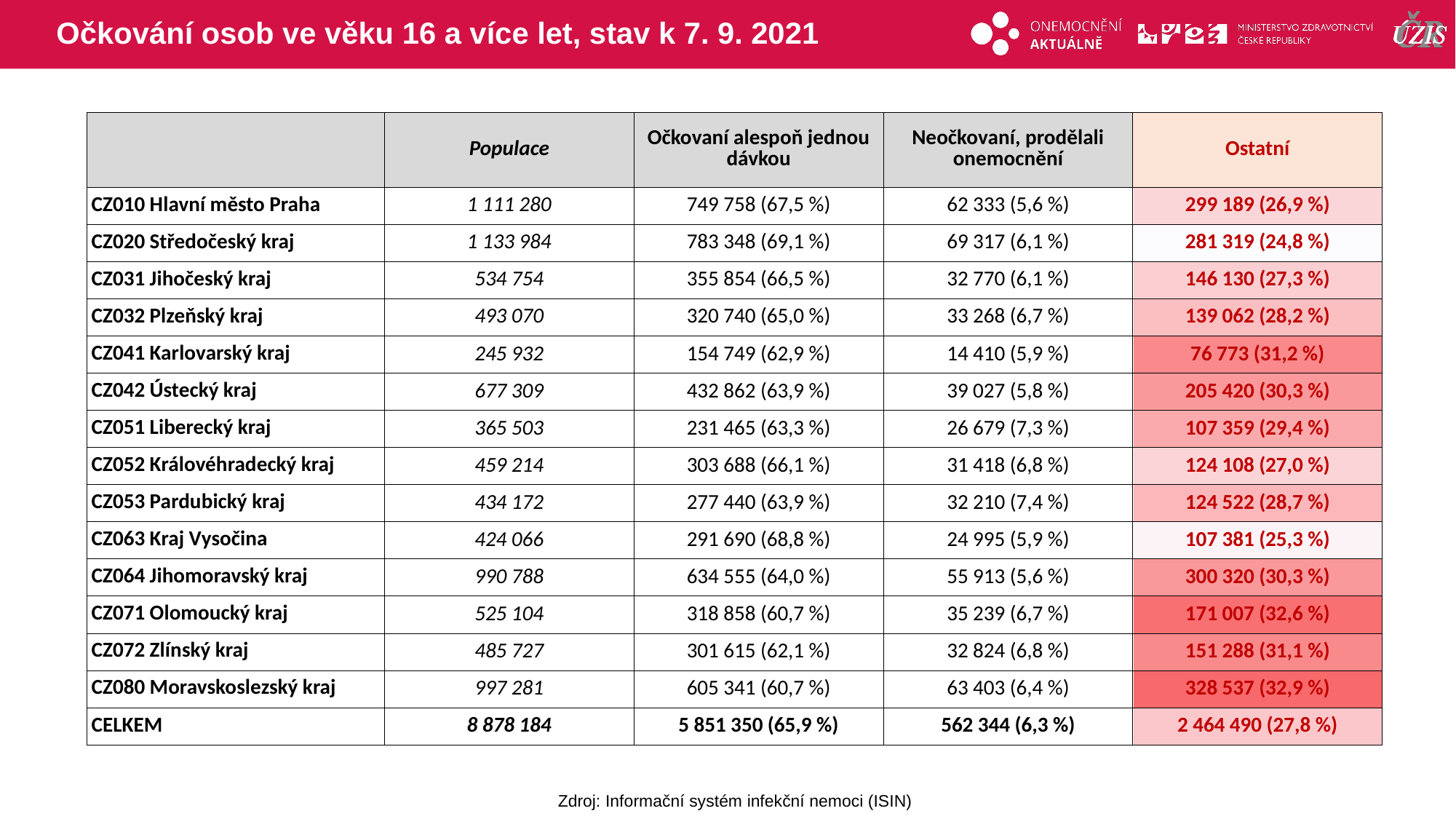

# Očkování osob ve věku 16 a více let, stav k 7. 9. 2021
|  | Populace | Očkovaní alespoň jednou dávkou | Neočkovaní, prodělali onemocnění | Ostatní |
| --- | --- | --- | --- | --- |
| CZ010 Hlavní město Praha | 1 111 280 | 749 758 (67,5 %) | 62 333 (5,6 %) | 299 189 (26,9 %) |
| CZ020 Středočeský kraj | 1 133 984 | 783 348 (69,1 %) | 69 317 (6,1 %) | 281 319 (24,8 %) |
| CZ031 Jihočeský kraj | 534 754 | 355 854 (66,5 %) | 32 770 (6,1 %) | 146 130 (27,3 %) |
| CZ032 Plzeňský kraj | 493 070 | 320 740 (65,0 %) | 33 268 (6,7 %) | 139 062 (28,2 %) |
| CZ041 Karlovarský kraj | 245 932 | 154 749 (62,9 %) | 14 410 (5,9 %) | 76 773 (31,2 %) |
| CZ042 Ústecký kraj | 677 309 | 432 862 (63,9 %) | 39 027 (5,8 %) | 205 420 (30,3 %) |
| CZ051 Liberecký kraj | 365 503 | 231 465 (63,3 %) | 26 679 (7,3 %) | 107 359 (29,4 %) |
| CZ052 Královéhradecký kraj | 459 214 | 303 688 (66,1 %) | 31 418 (6,8 %) | 124 108 (27,0 %) |
| CZ053 Pardubický kraj | 434 172 | 277 440 (63,9 %) | 32 210 (7,4 %) | 124 522 (28,7 %) |
| CZ063 Kraj Vysočina | 424 066 | 291 690 (68,8 %) | 24 995 (5,9 %) | 107 381 (25,3 %) |
| CZ064 Jihomoravský kraj | 990 788 | 634 555 (64,0 %) | 55 913 (5,6 %) | 300 320 (30,3 %) |
| CZ071 Olomoucký kraj | 525 104 | 318 858 (60,7 %) | 35 239 (6,7 %) | 171 007 (32,6 %) |
| CZ072 Zlínský kraj | 485 727 | 301 615 (62,1 %) | 32 824 (6,8 %) | 151 288 (31,1 %) |
| CZ080 Moravskoslezský kraj | 997 281 | 605 341 (60,7 %) | 63 403 (6,4 %) | 328 537 (32,9 %) |
| CELKEM | 8 878 184 | 5 851 350 (65,9 %) | 562 344 (6,3 %) | 2 464 490 (27,8 %) |
|  |
| --- |
|  |
|  |
|  |
|  |
|  |
|  |
|  |
|  |
|  |
|  |
|  |
|  |
|  |
|  |
Zdroj: Informační systém infekční nemoci (ISIN)